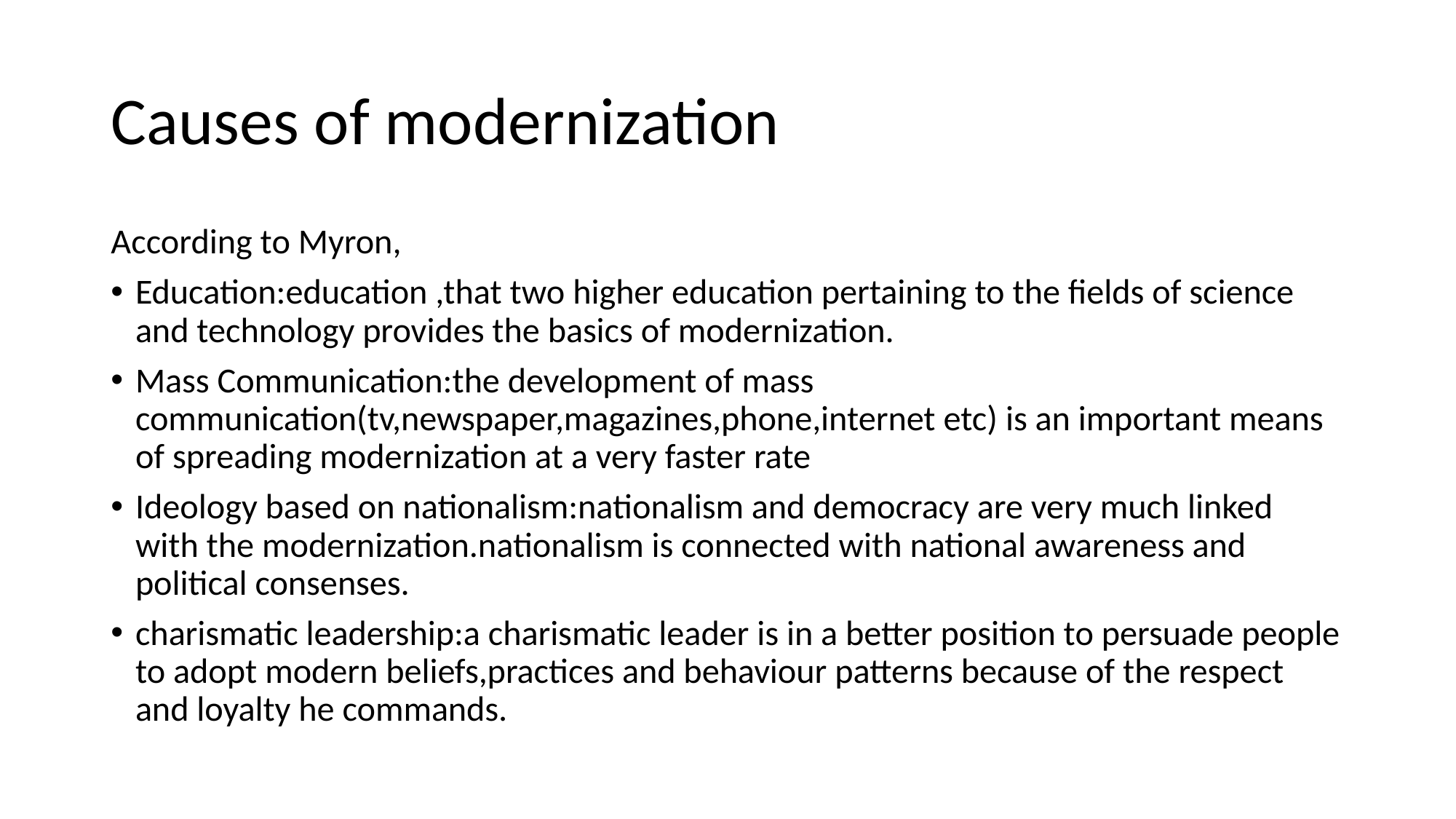

# Causes of modernization
According to Myron,
Education:education ,that two higher education pertaining to the fields of science and technology provides the basics of modernization.
Mass Communication:the development of mass communication(tv,newspaper,magazines,phone,internet etc) is an important means of spreading modernization at a very faster rate
Ideology based on nationalism:nationalism and democracy are very much linked with the modernization.nationalism is connected with national awareness and political consenses.
charismatic leadership:a charismatic leader is in a better position to persuade people to adopt modern beliefs,practices and behaviour patterns because of the respect and loyalty he commands.